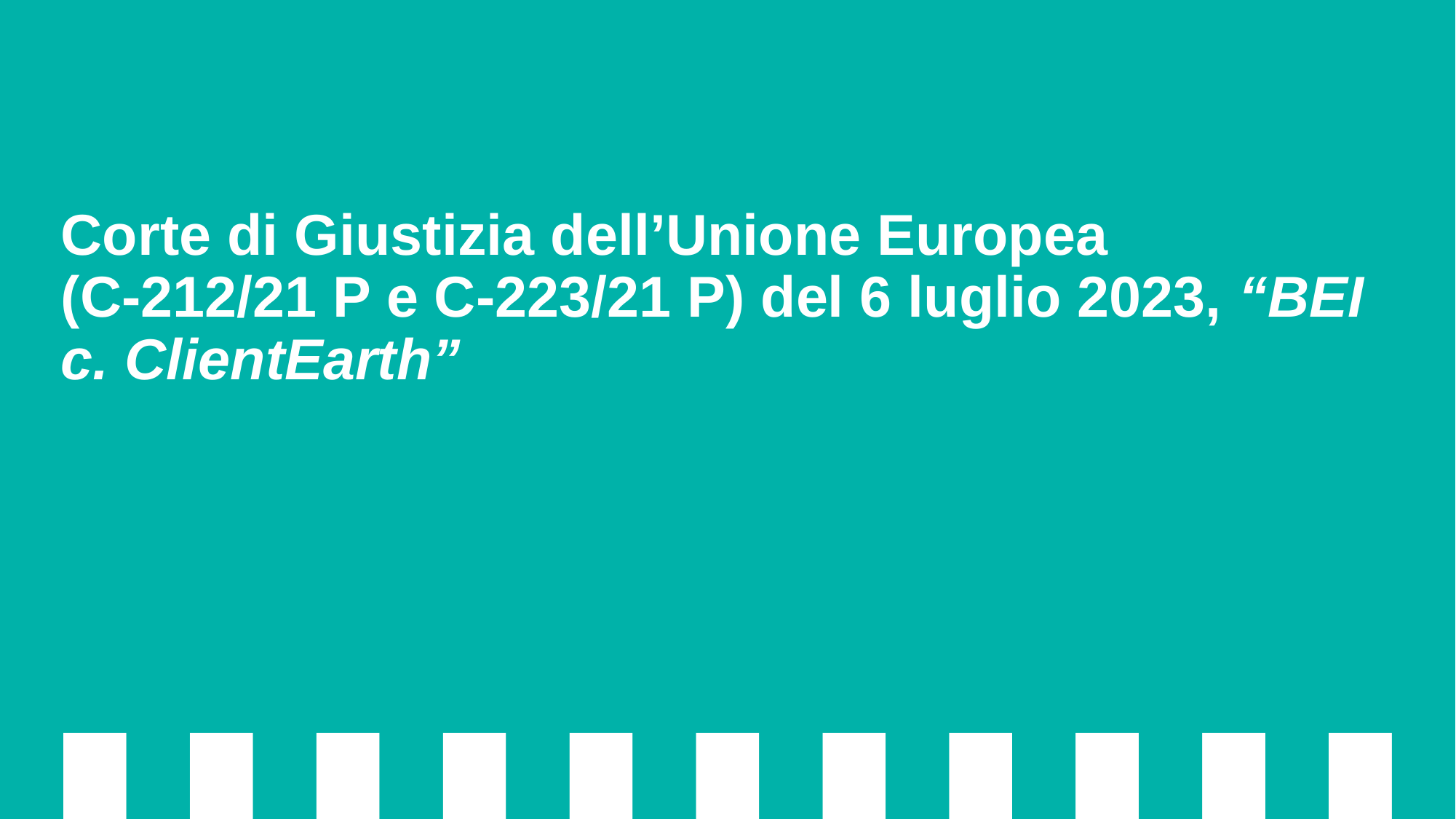

# Corte di Giustizia dell’Unione Europea (C‑212/21 P e C‑223/21 P) del 6 luglio 2023, “BEI c. ClientEarth”